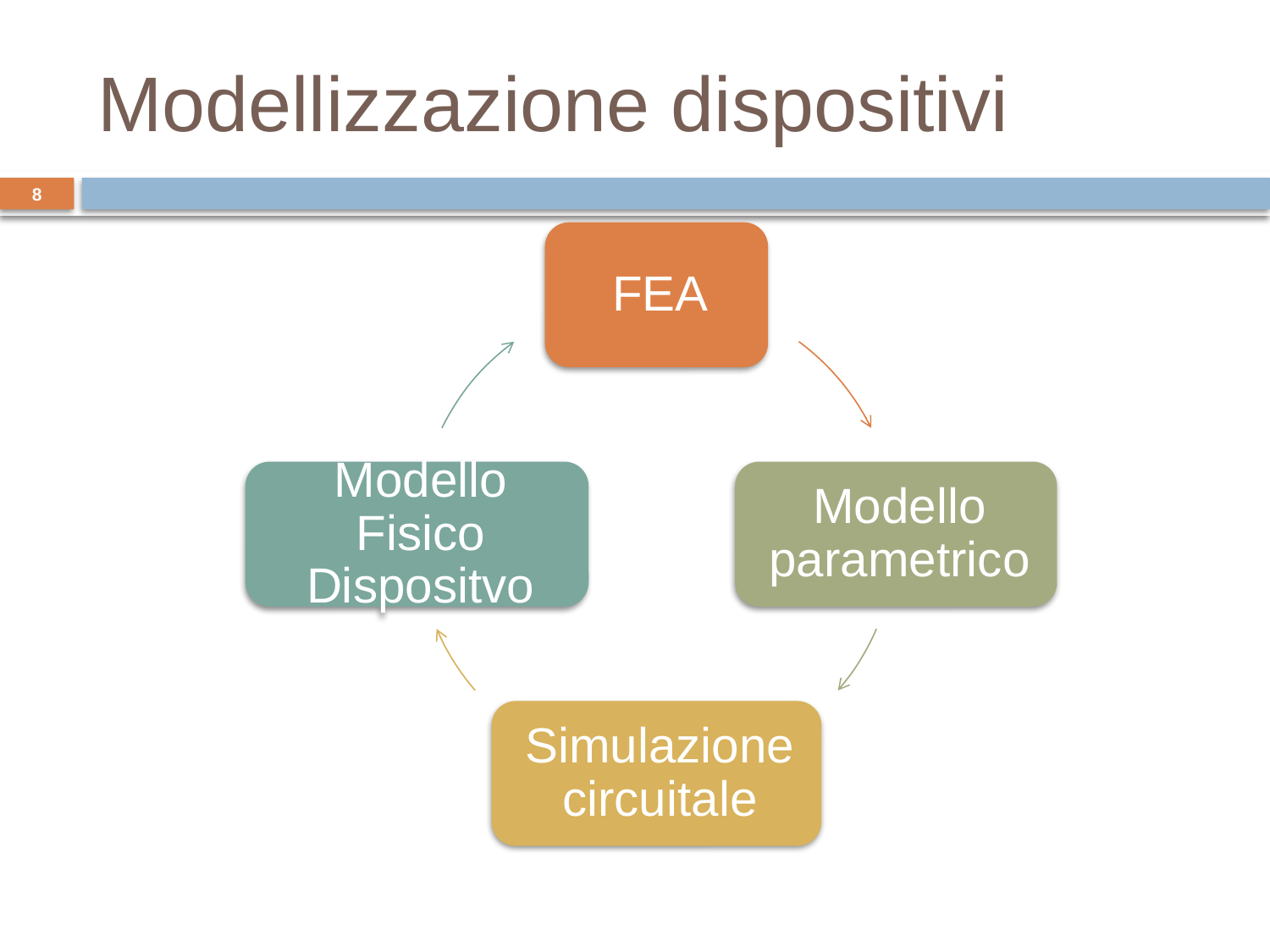

# Modellizzazione dispositivi
8
FEA
Modello parametrico
Simulazione circuitale
Modello Fisico Dispositvo